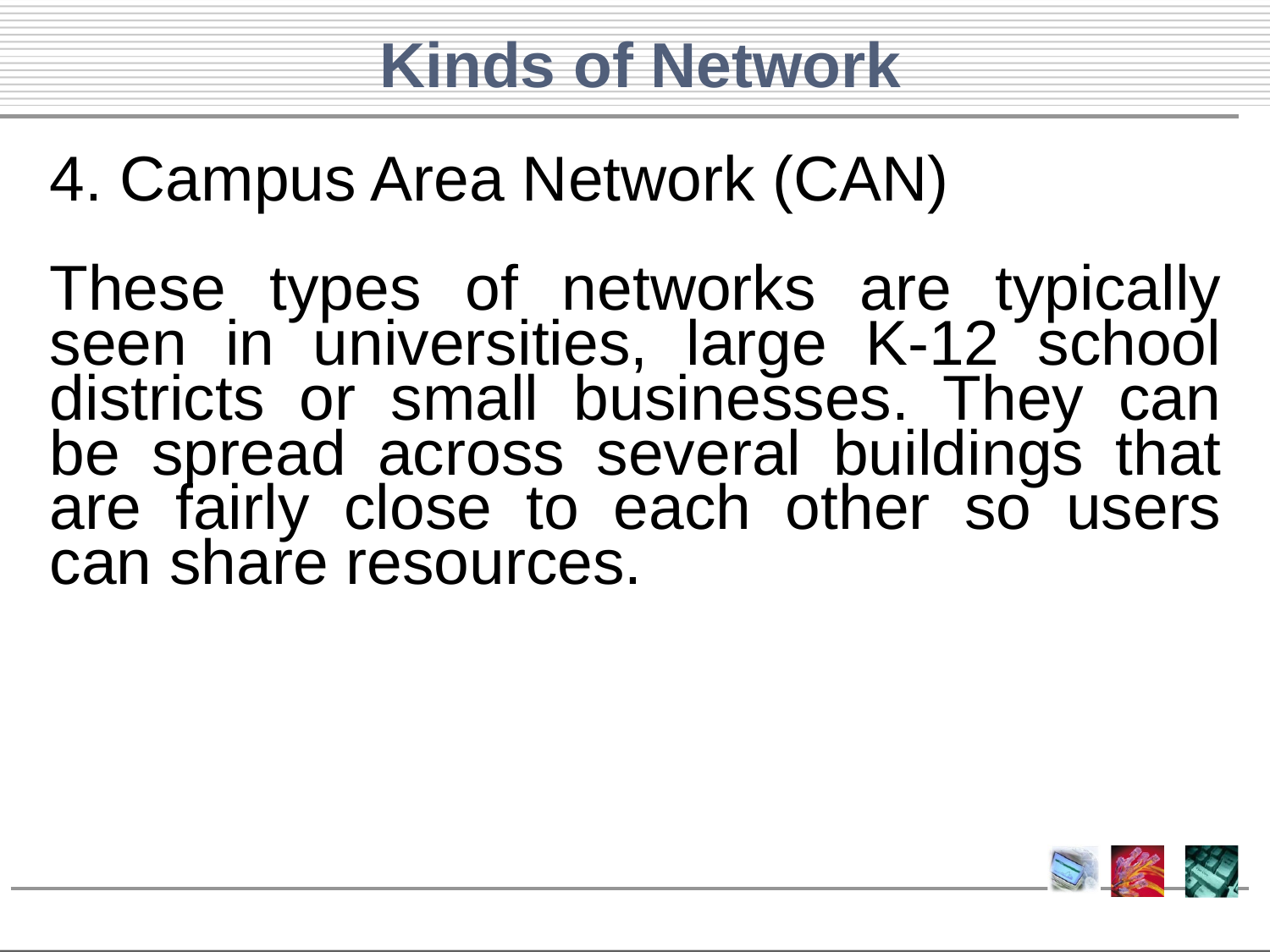

# Kinds of Network

4. Campus Area Network (CAN)

These types of networks are typically seen in universities, large K-12 school districts or small businesses. They can be spread across several buildings that are fairly close to each other so users can share resources.